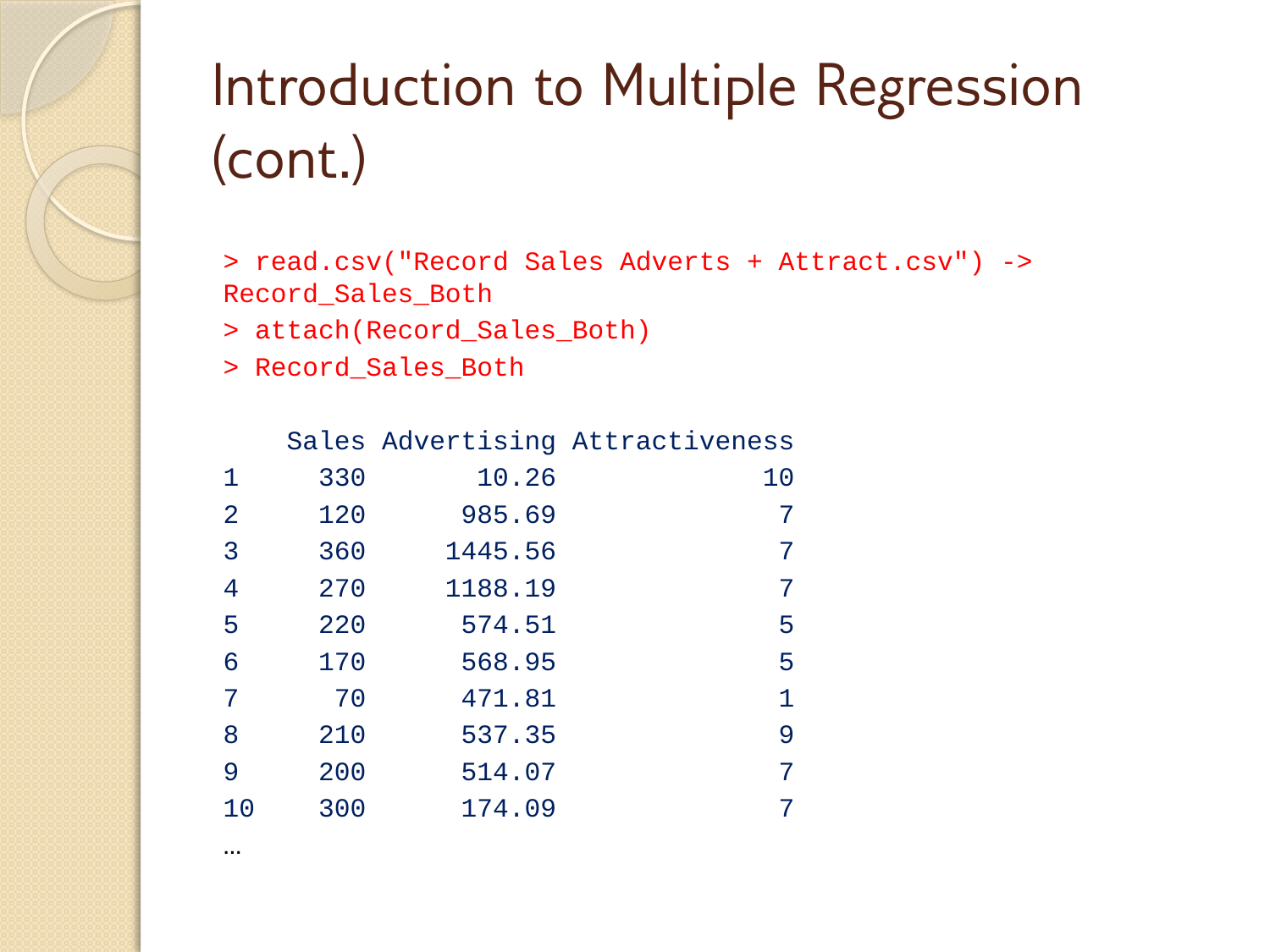

# Introduction to Multiple Regression (cont.)

> read.csv("Record Sales Adverts + Attract.csv") -> 	Record_Sales_Both
> attach(Record_Sales_Both)
> Record_Sales_Both

    Sales Advertising Attractiveness
1     330       10.26             10
2     120      985.69              7
3     360     1445.56              7
4     270     1188.19              7
5     220      574.51              5
6     170      568.95              5
7      70      471.81              1
8     210      537.35              9
9     200      514.07              7
10    300      174.09              7
…